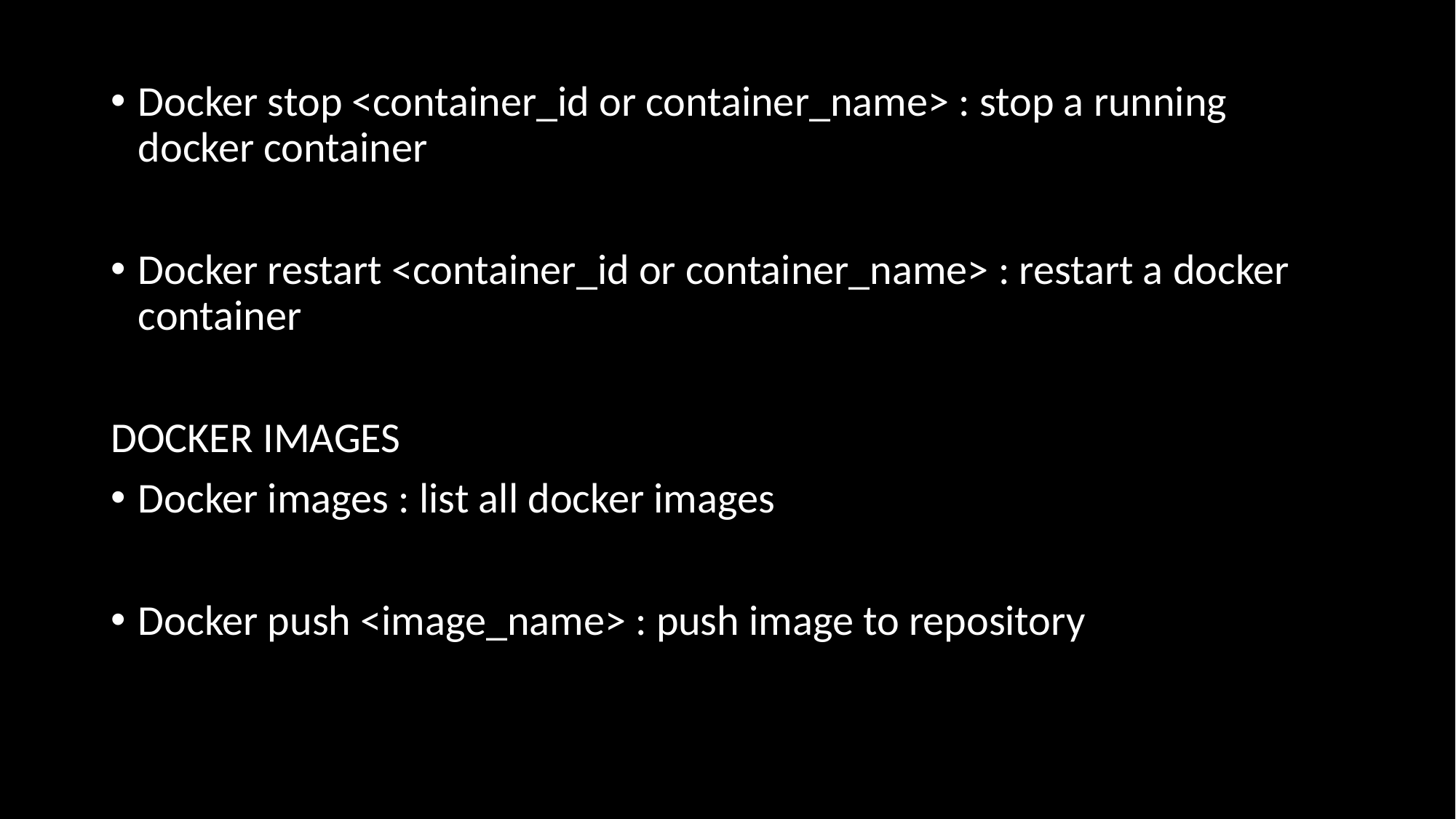

Docker stop <container_id or container_name> : stop a running docker container

Docker restart <container_id or container_name> : restart a docker container

DOCKER IMAGES
Docker images : list all docker images

Docker push <image_name> : push image to repository